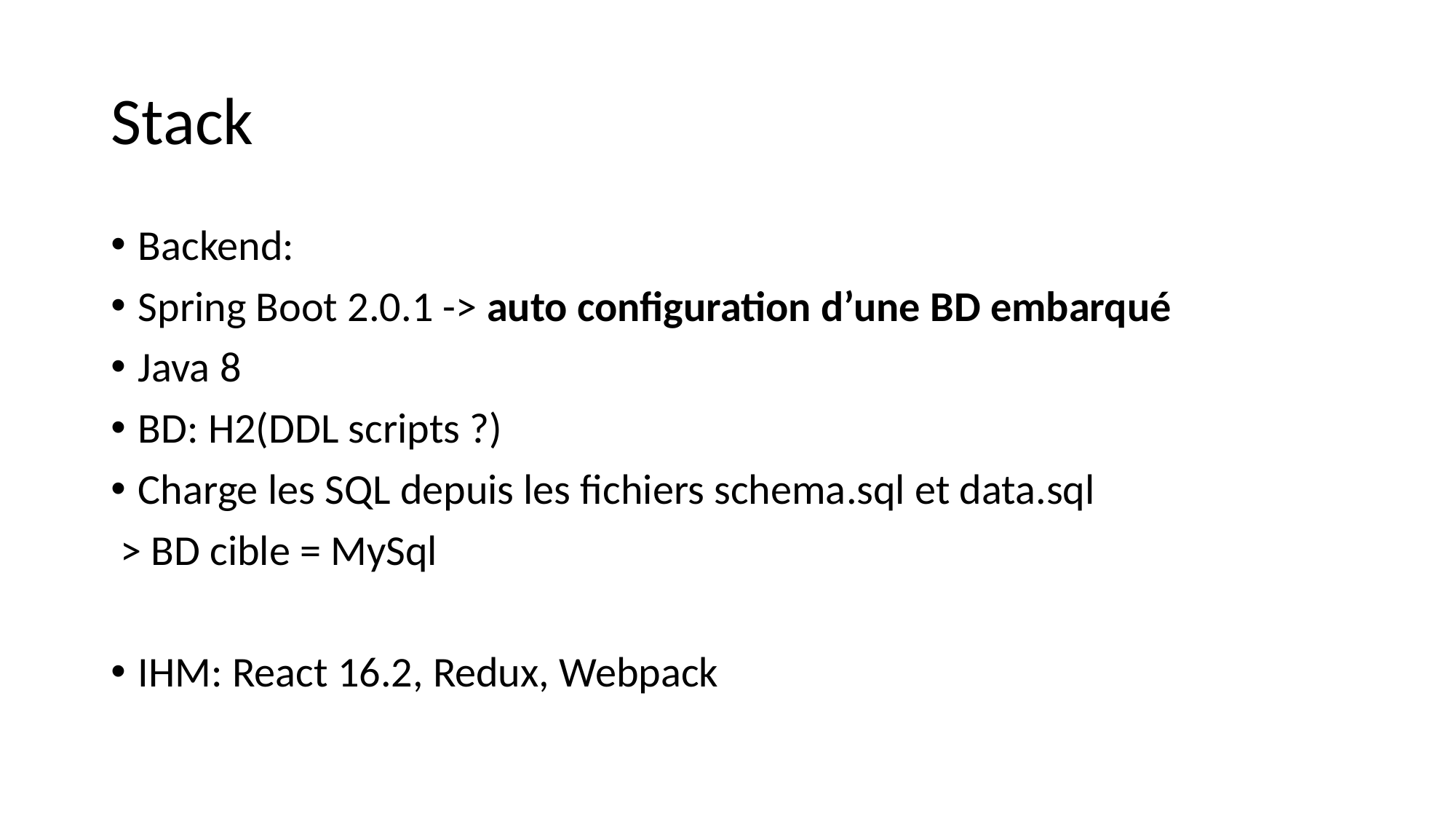

# Stack
Backend:
Spring Boot 2.0.1 -> auto configuration d’une BD embarqué
Java 8
BD: H2(DDL scripts ?)
Charge les SQL depuis les fichiers schema.sql et data.sql
 > BD cible = MySql

IHM: React 16.2, Redux, Webpack